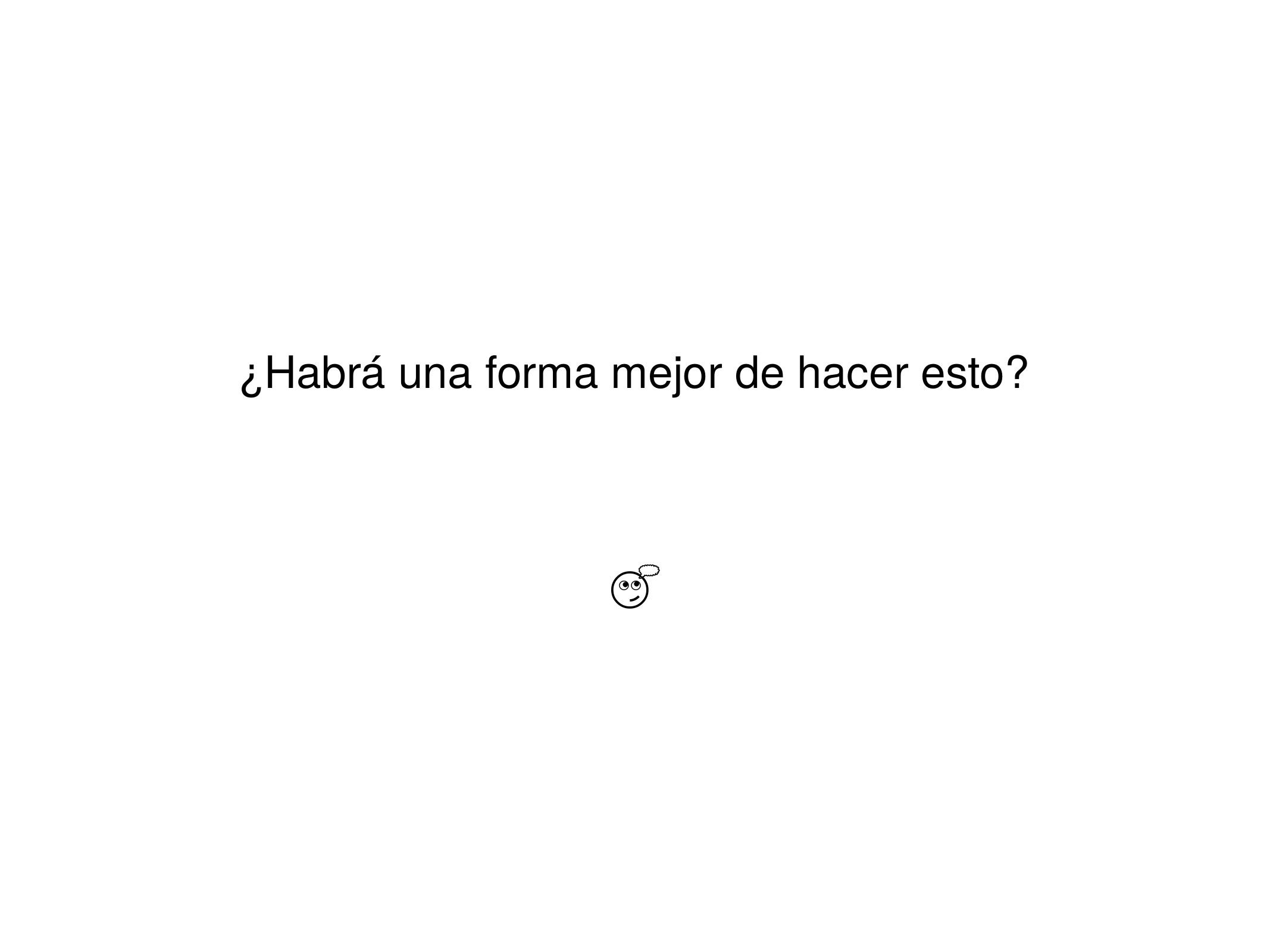

¿Habrá una forma mejor de hacer esto?

🤔